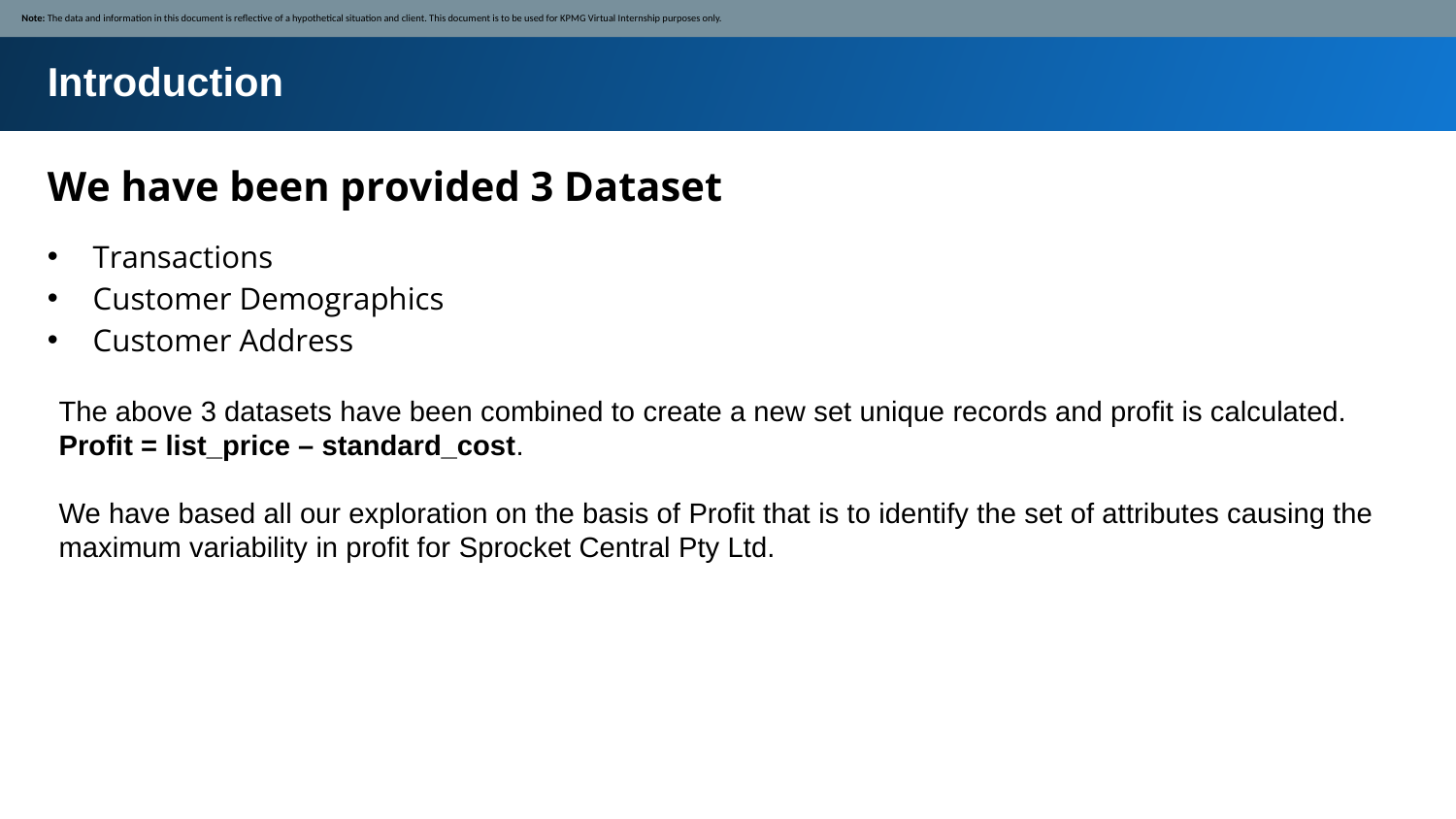

Note: The data and information in this document is reflective of a hypothetical situation and client. This document is to be used for KPMG Virtual Internship purposes only.
Introduction
We have been provided 3 Dataset
Transactions
Customer Demographics
Customer Address
The above 3 datasets have been combined to create a new set unique records and profit is calculated.
Profit = list_price – standard_cost.

We have based all our exploration on the basis of Profit that is to identify the set of attributes causing the maximum variability in profit for Sprocket Central Pty Ltd.